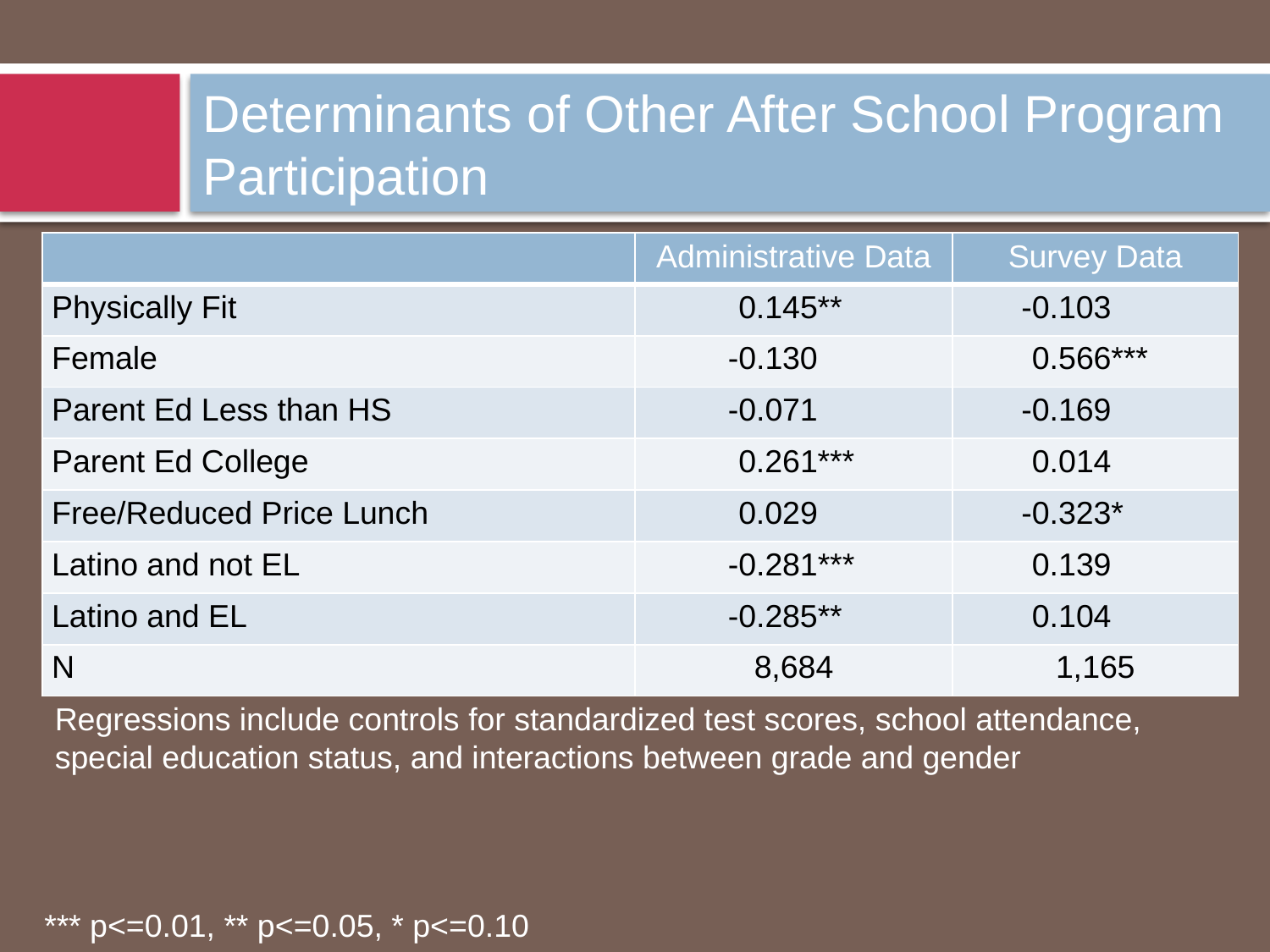

# Determinants of Other After School Program Participation
|  | Administrative Data | Survey Data |
| --- | --- | --- |
| Physically Fit | 0.145\*\* | -0.103 |
| Female | -0.130 | 0.566\*\*\* |
| Parent Ed Less than HS | -0.071 | -0.169 |
| Parent Ed College | 0.261\*\*\* | 0.014 |
| Free/Reduced Price Lunch | 0.029 | -0.323\* |
| Latino and not EL | -0.281\*\*\* | 0.139 |
| Latino and EL | -0.285\*\* | 0.104 |
| N | 8,684 | 1,165 |
Regressions include controls for standardized test scores, school attendance, special education status, and interactions between grade and gender
*** p<=0.01, ** p<=0.05, * p<=0.10